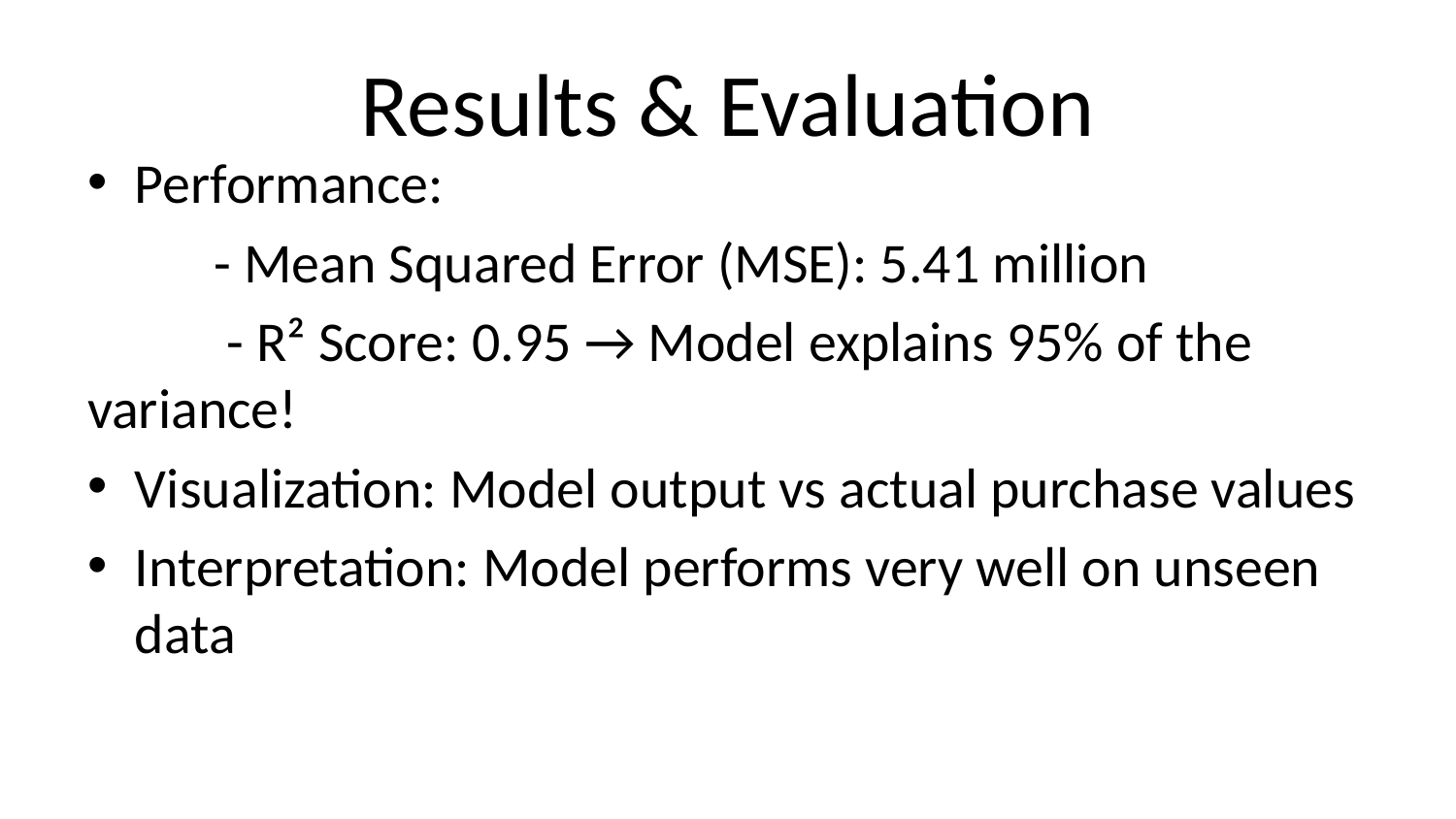

# Results & Evaluation
Performance:
	- Mean Squared Error (MSE): 5.41 million
	 - R² Score: 0.95 → Model explains 95% of the 	variance!
Visualization: Model output vs actual purchase values
Interpretation: Model performs very well on unseen data